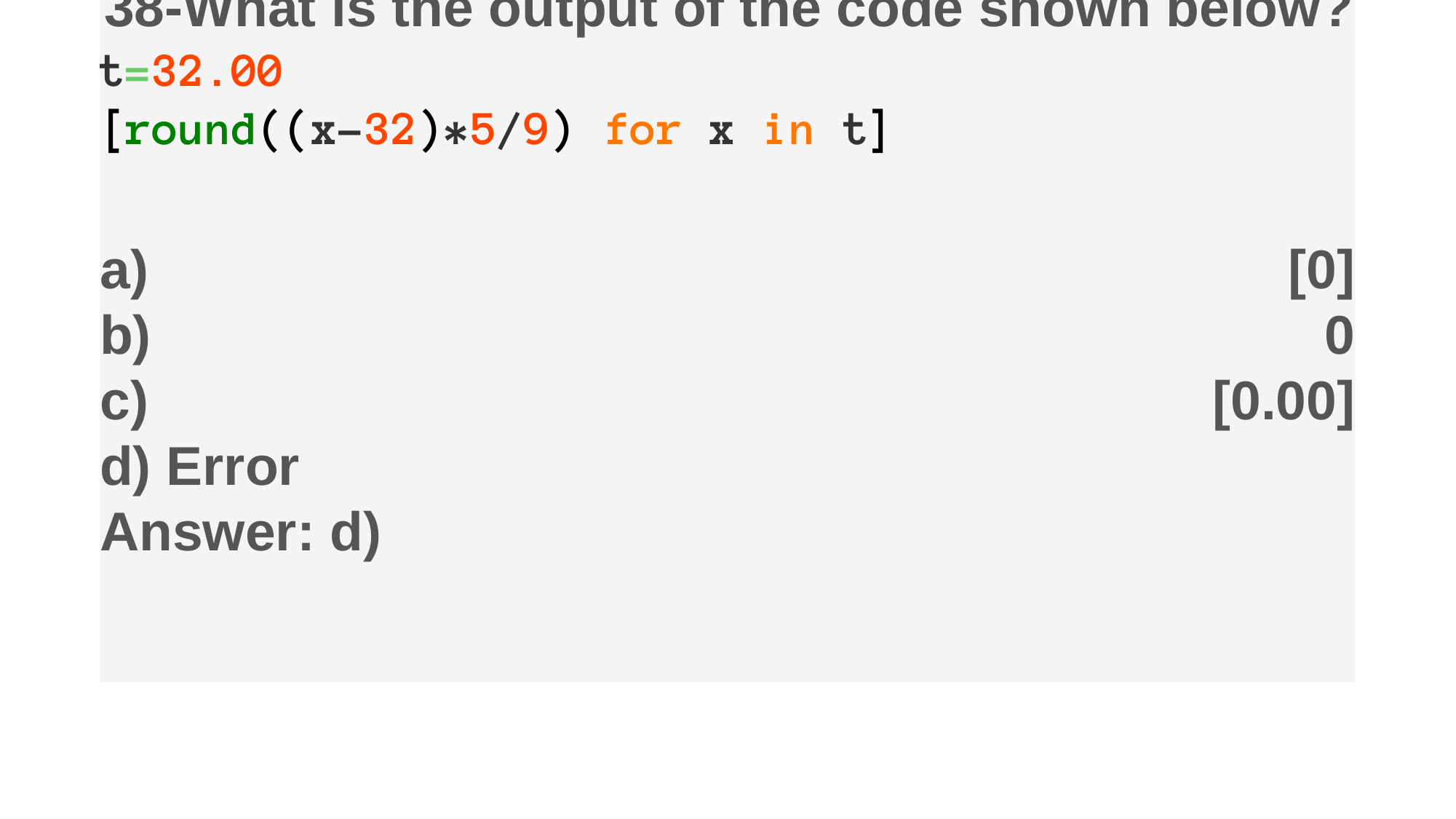

38-What is the output of the code shown below?
t=32.00
[round((x-32)*5/9) for x in t]

a) [0]
b) 0
c) [0.00]
d) Error
Answer: d)